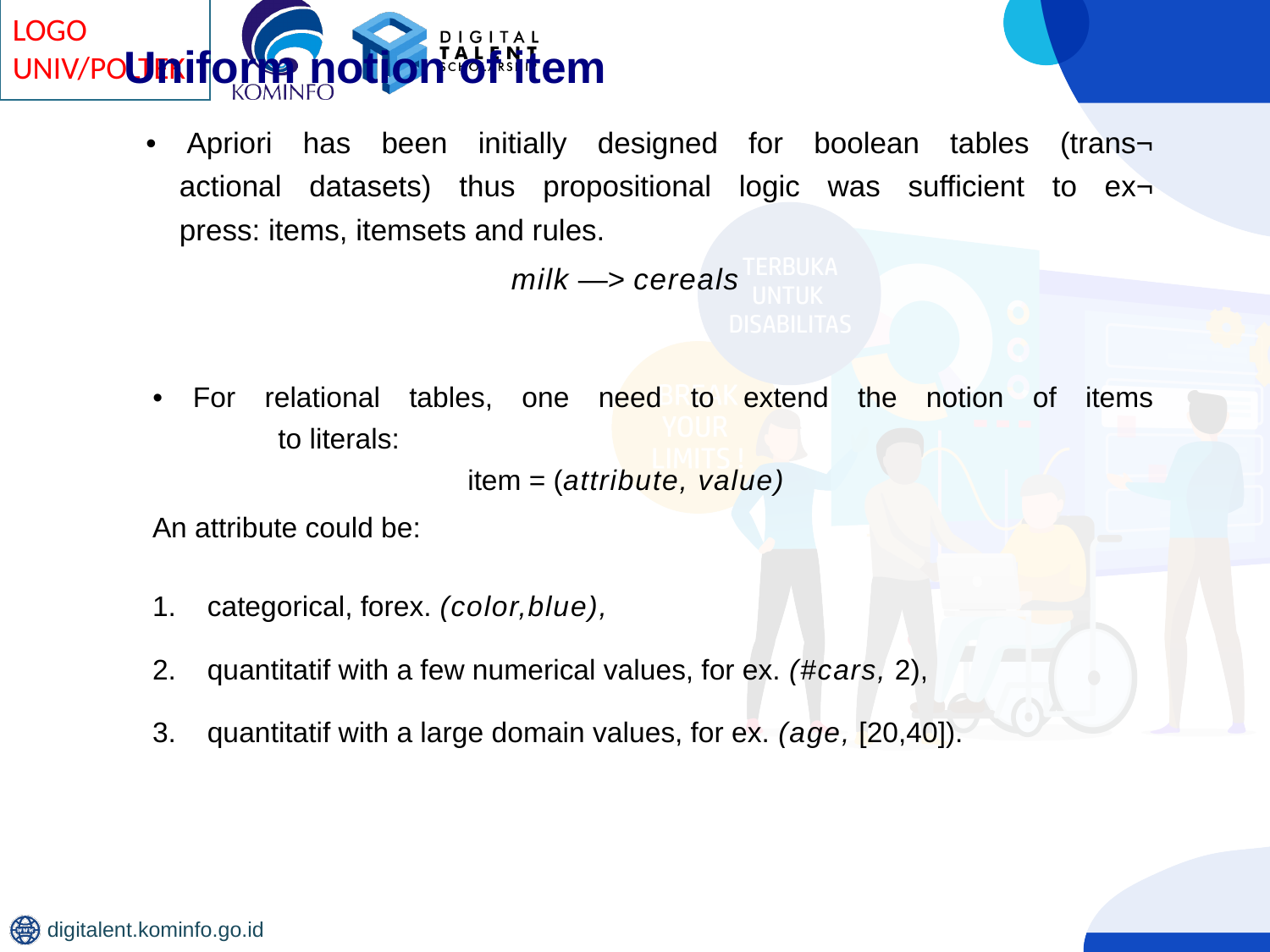

Uniform notion of item
• Apriori has been initially designed for boolean tables (trans¬
actional datasets) thus propositional logic was sufficient to ex¬
press: items, itemsets and rules.
milk —> cereals
• For relational tables, one need to extend the notion of items
to literals:
item = (attribute, value)
An attribute could be:
1.    categorical, forex. (color,blue),
2.    quantitatif with a few numerical values, for ex. (#cars, 2),
3.    quantitatif with a large domain values, for ex. (age, [20,40]).